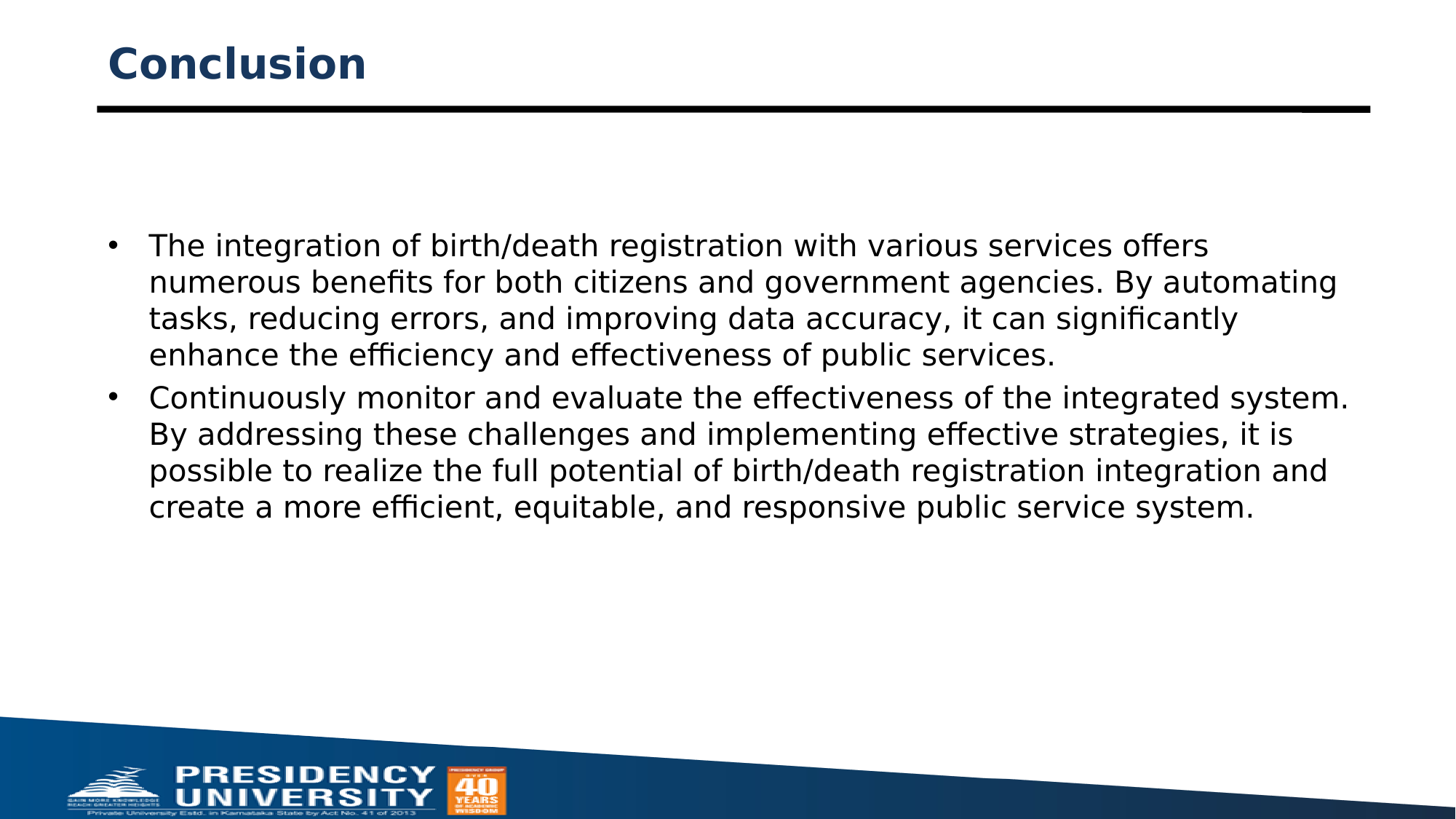

# Conclusion
The integration of birth/death registration with various services offers numerous benefits for both citizens and government agencies. By automating tasks, reducing errors, and improving data accuracy, it can significantly enhance the efficiency and effectiveness of public services.
Continuously monitor and evaluate the effectiveness of the integrated system. By addressing these challenges and implementing effective strategies, it is possible to realize the full potential of birth/death registration integration and create a more efficient, equitable, and responsive public service system.